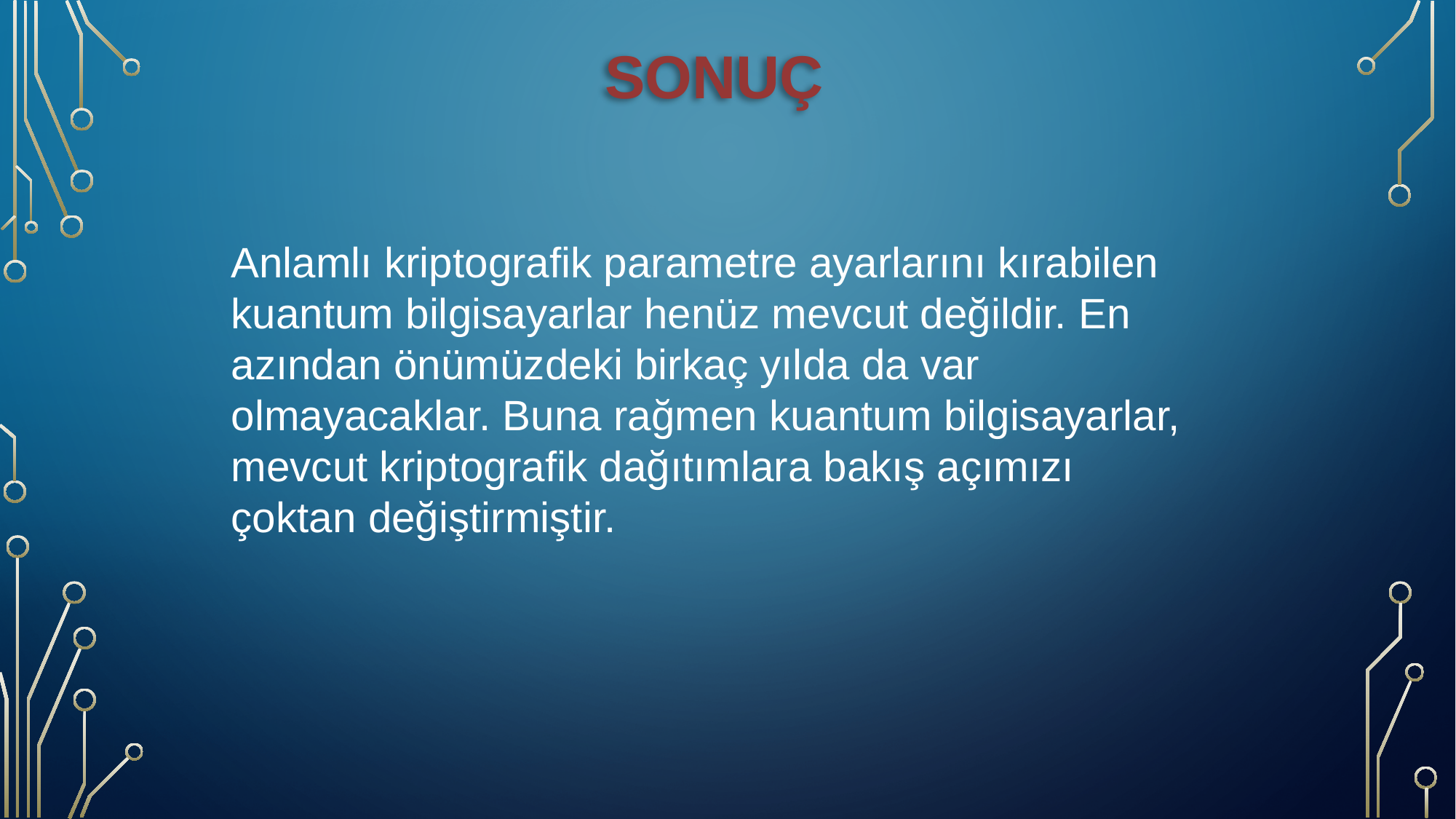

SONUÇ
Anlamlı kriptografik parametre ayarlarını kırabilen kuantum bilgisayarlar henüz mevcut değildir. En azından önümüzdeki birkaç yılda da var olmayacaklar. Buna rağmen kuantum bilgisayarlar, mevcut kriptografik dağıtımlara bakış açımızı çoktan değiştirmiştir.